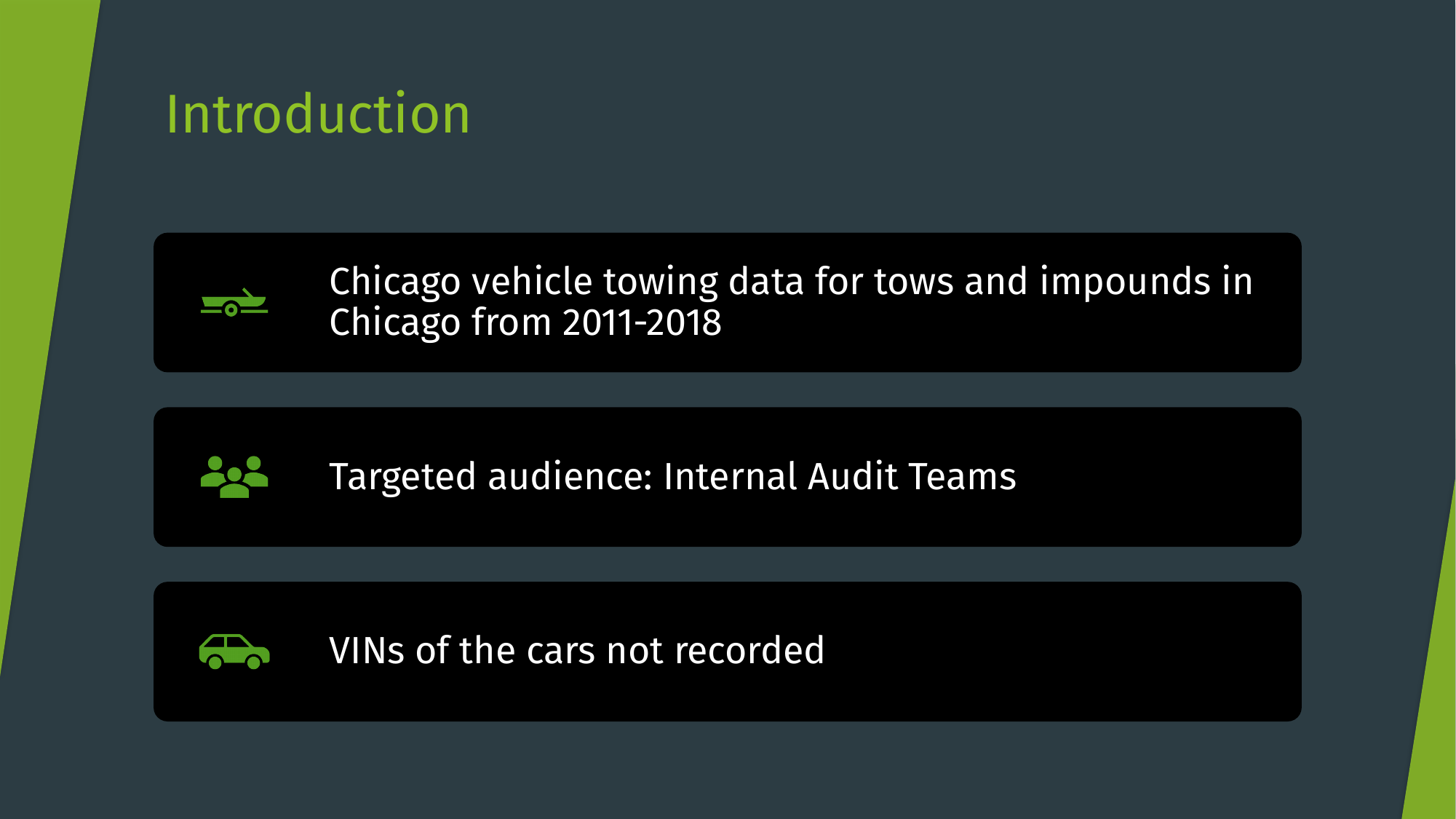

# Introduction
Chicago vehicle towing data for tows and impounds in Chicago from 2011-2018
Targeted audience: Internal Audit Teams
VINs of the cars not recorded